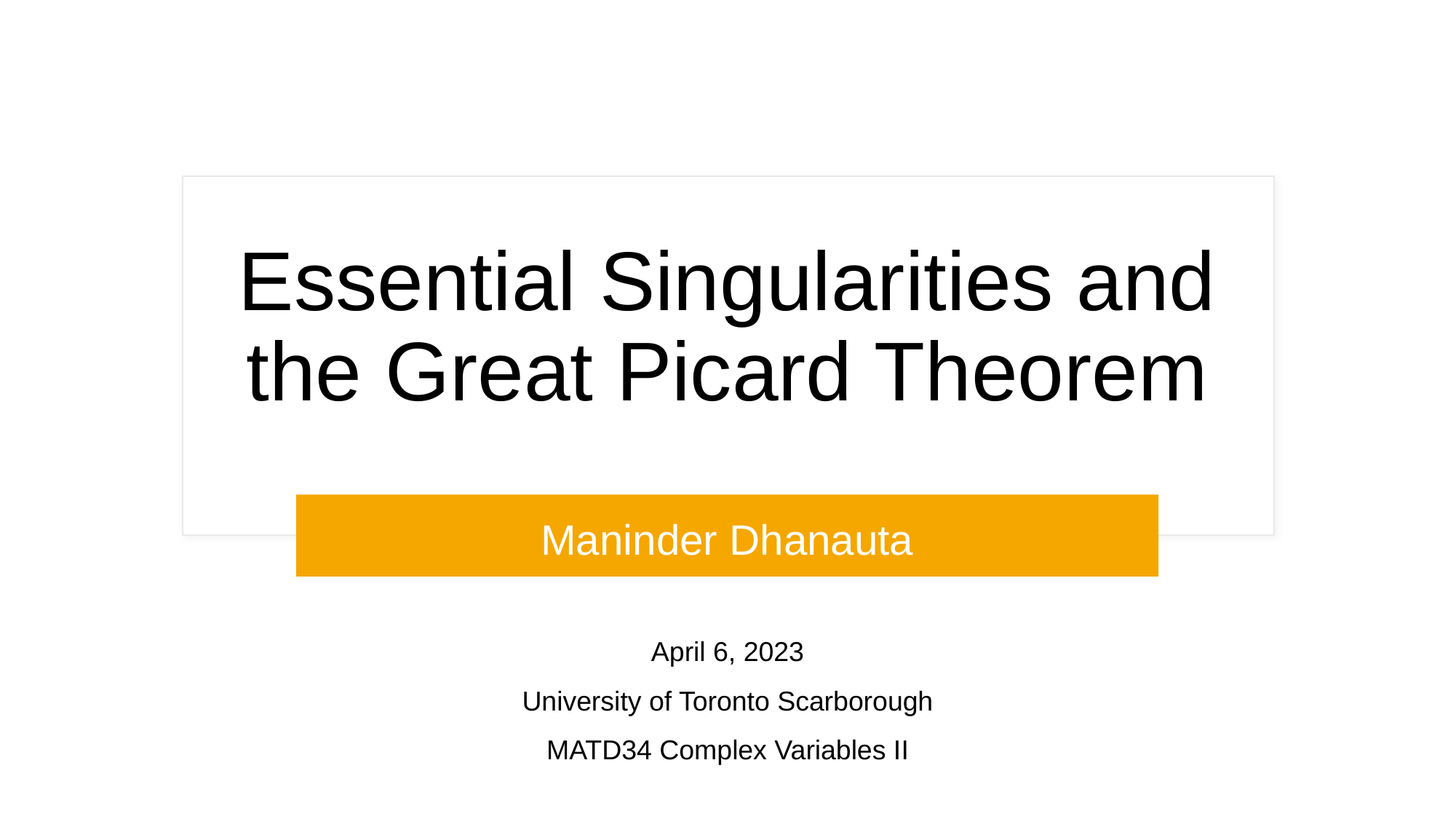

# Essential Singularities and the Great Picard Theorem
Maninder Dhanauta
April 6, 2023
University of Toronto Scarborough
MATD34 Complex Variables II